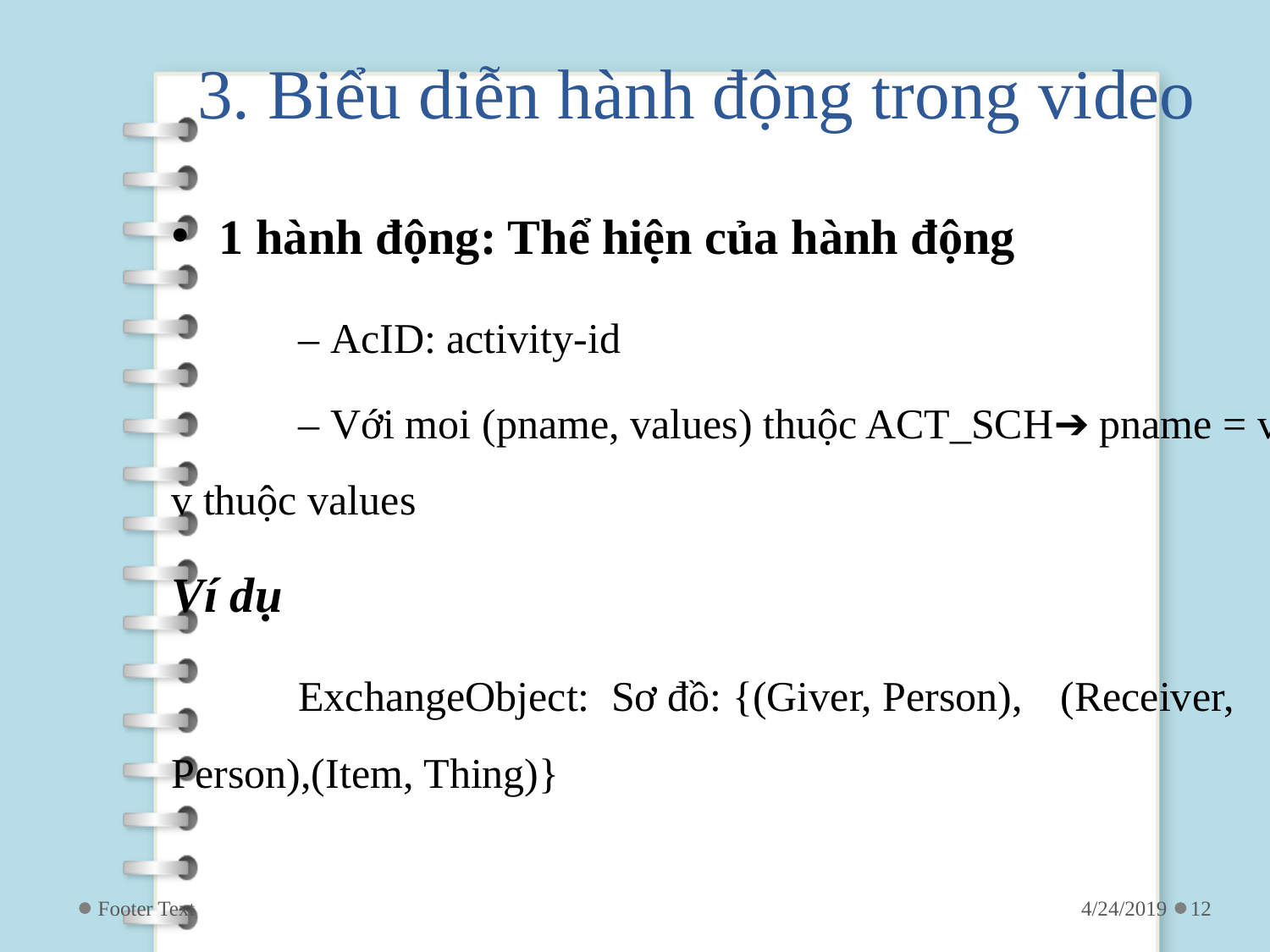

# 3. Biểu diễn hành động trong video
1 hành động: Thể hiện của hành động
	– AcID: activity-id
	– Với moi (pname, values) thuộc ACT_SCH➔ pname = v, v thuộc values
Ví dụ
	ExchangeObject:  Sơ đồ: {(Giver, Person), 	(Receiver, Person),(Item, Thing)}
Footer Text
4/24/2019
12